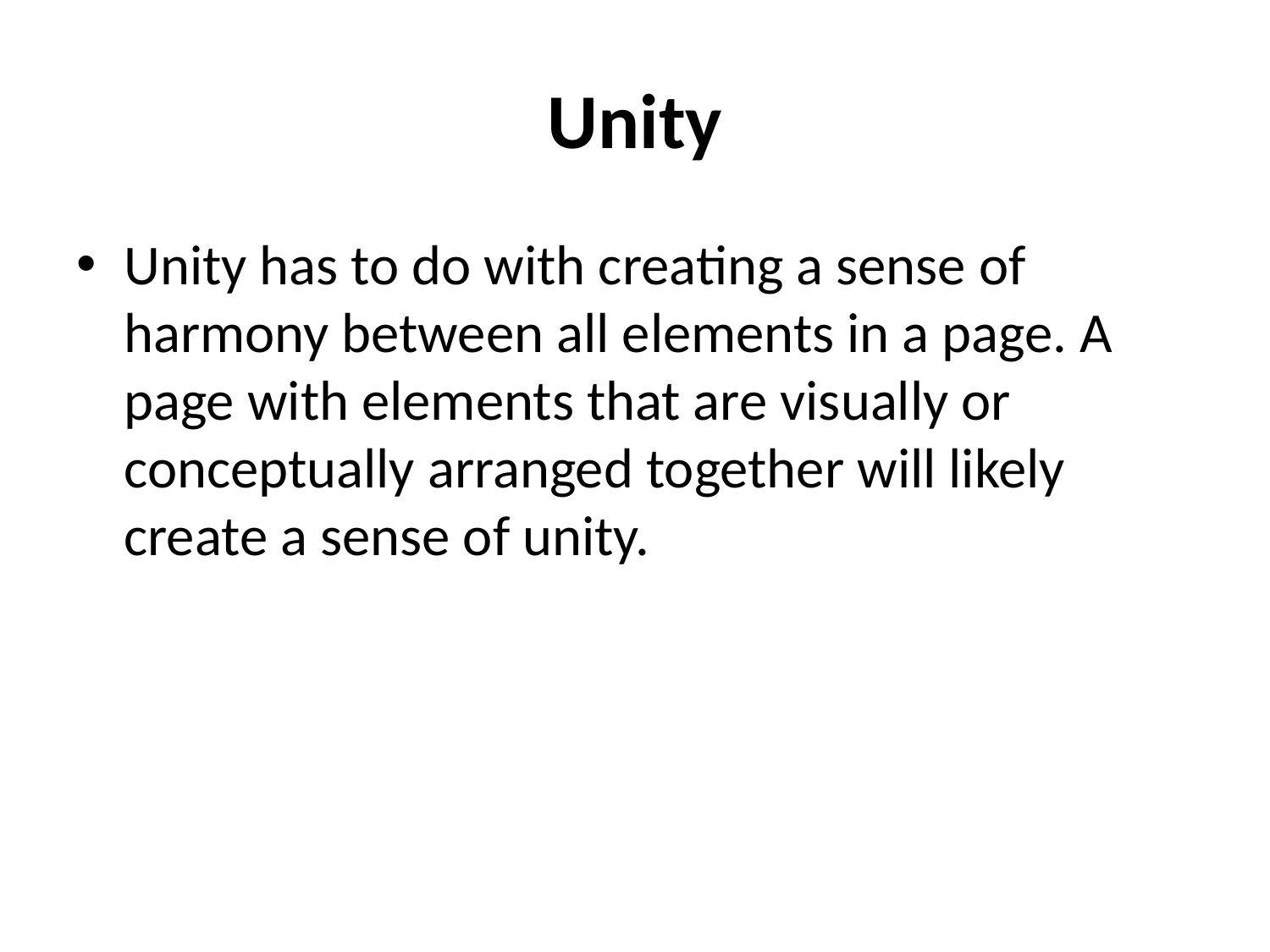

# Unity
Unity has to do with creating a sense of harmony between all elements in a page. A page with elements that are visually or conceptually arranged together will likely create a sense of unity.